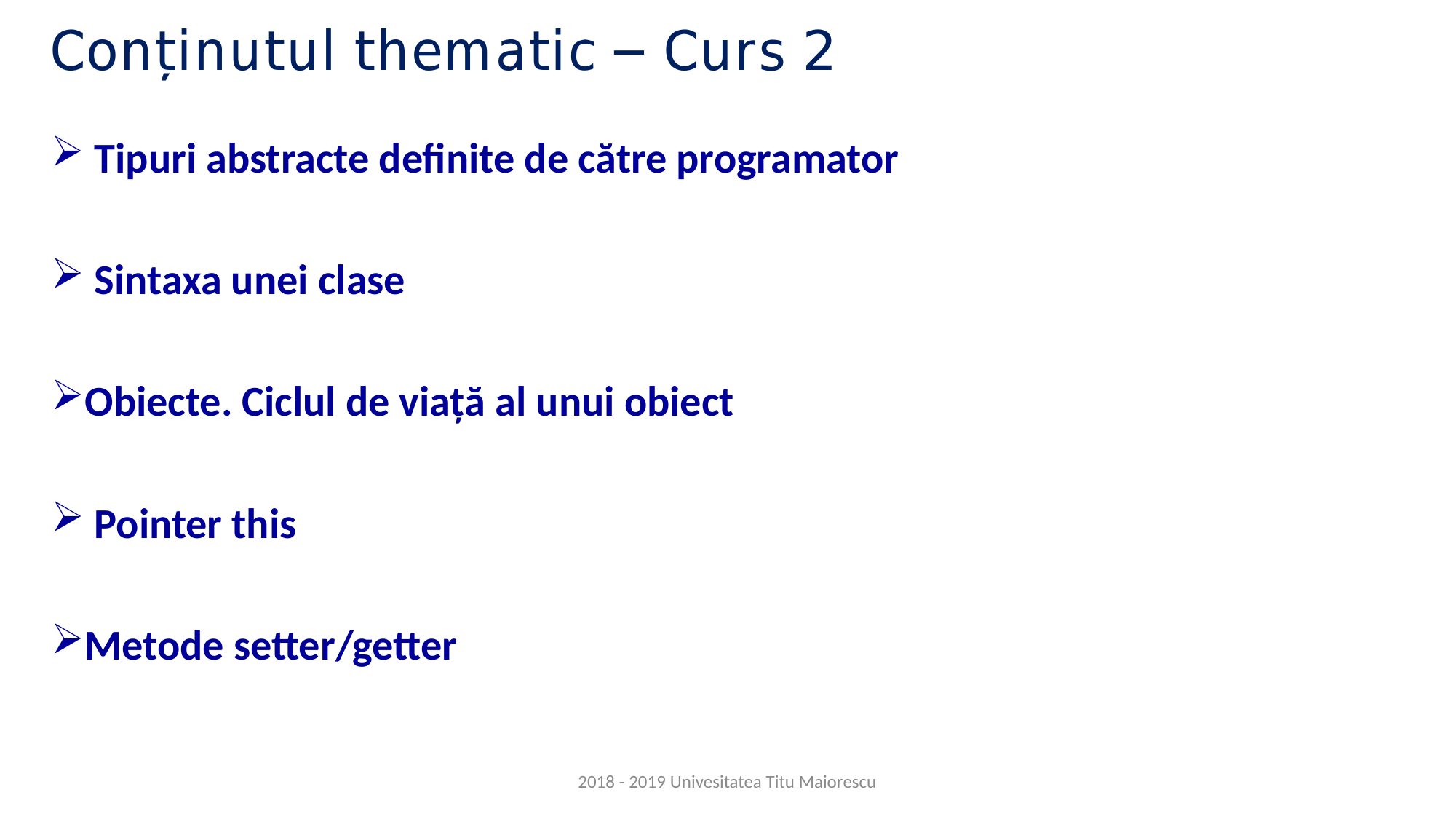

# Conținutul thematic – Curs 2
 Tipuri abstracte definite de către programator

 Sintaxa unei clase

Obiecte. Ciclul de viață al unui obiect

 Pointer this

Metode setter/getter

2018 - 2019 Univesitatea Titu Maiorescu